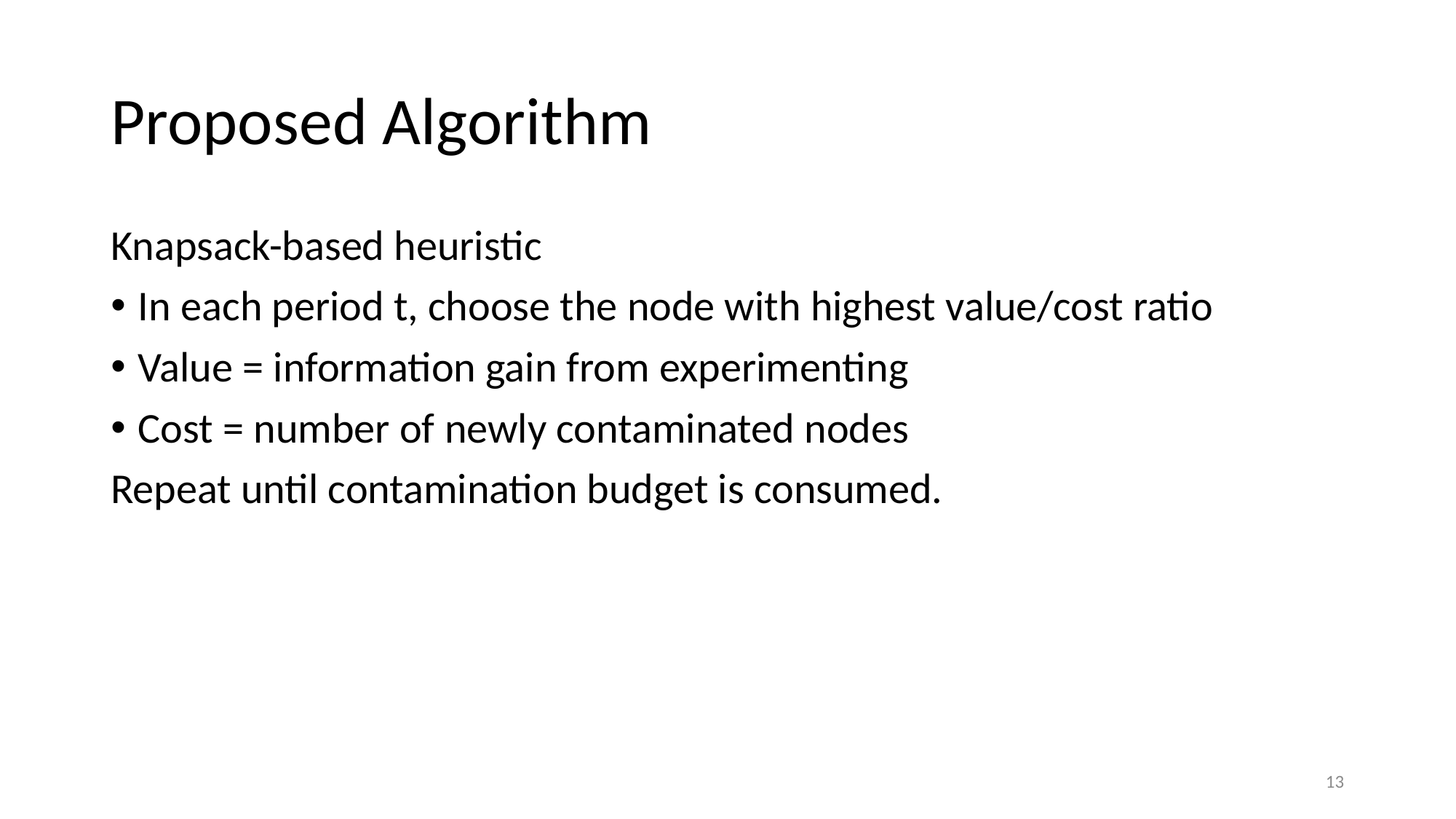

# Proposed Algorithm
Knapsack-based heuristic
In each period t, choose the node with highest value/cost ratio
Value = information gain from experimenting
Cost = number of newly contaminated nodes
Repeat until contamination budget is consumed.
13